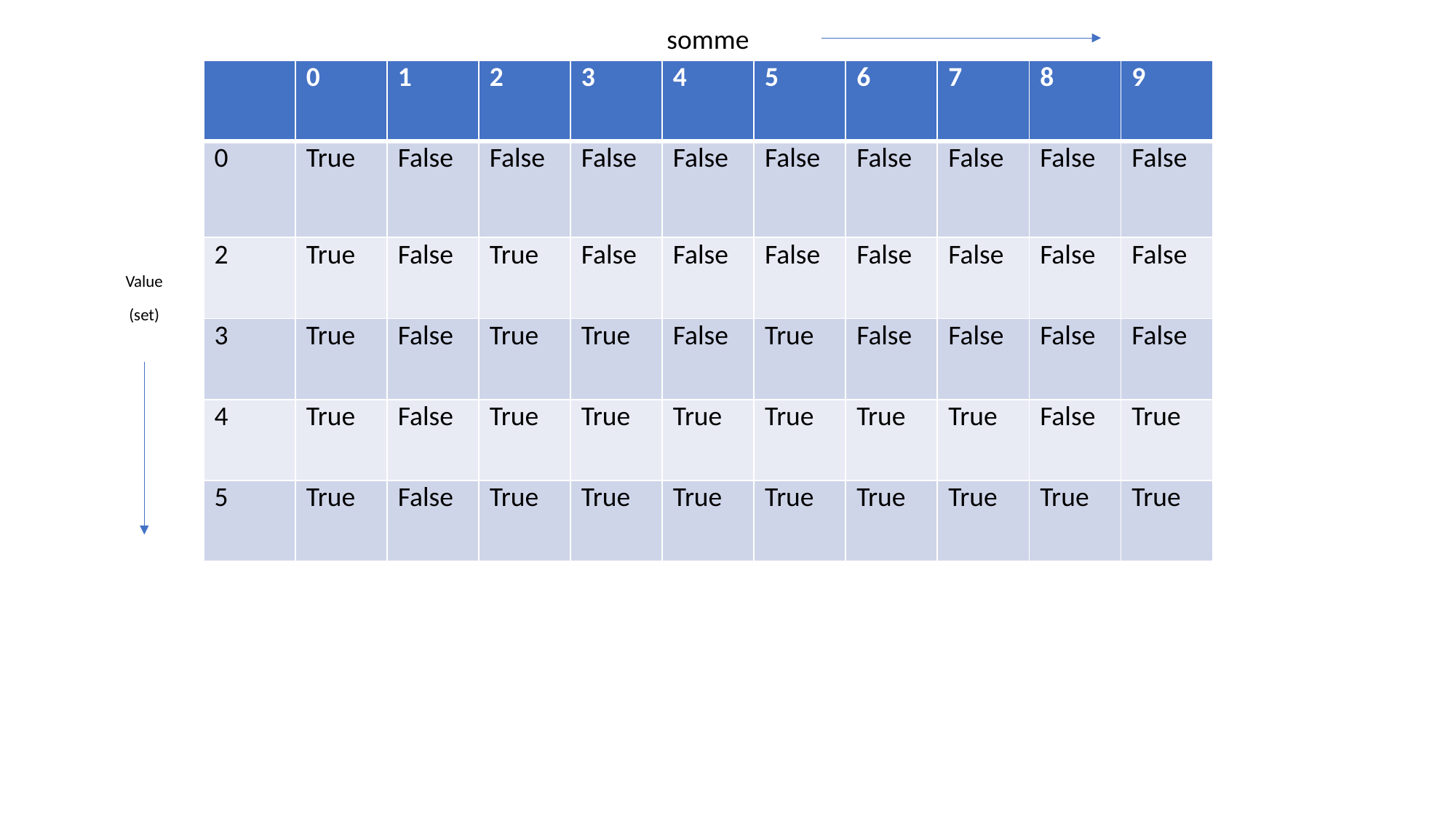

# somme
|  | 0 | 1 | 2 | 3 | 4 | 5 | 6 | 7 | 8 | 9 |
| --- | --- | --- | --- | --- | --- | --- | --- | --- | --- | --- |
| 0 | True | False | False | False | False | False | False | False | False | False |
| 2 | True | False | True | False | False | False | False | False | False | False |
| 3 | True | False | True | True | False | True | False | False | False | False |
| 4 | True | False | True | True | True | True | True | True | False | True |
| 5 | True | False | True | True | True | True | True | True | True | True |
Value
(set)